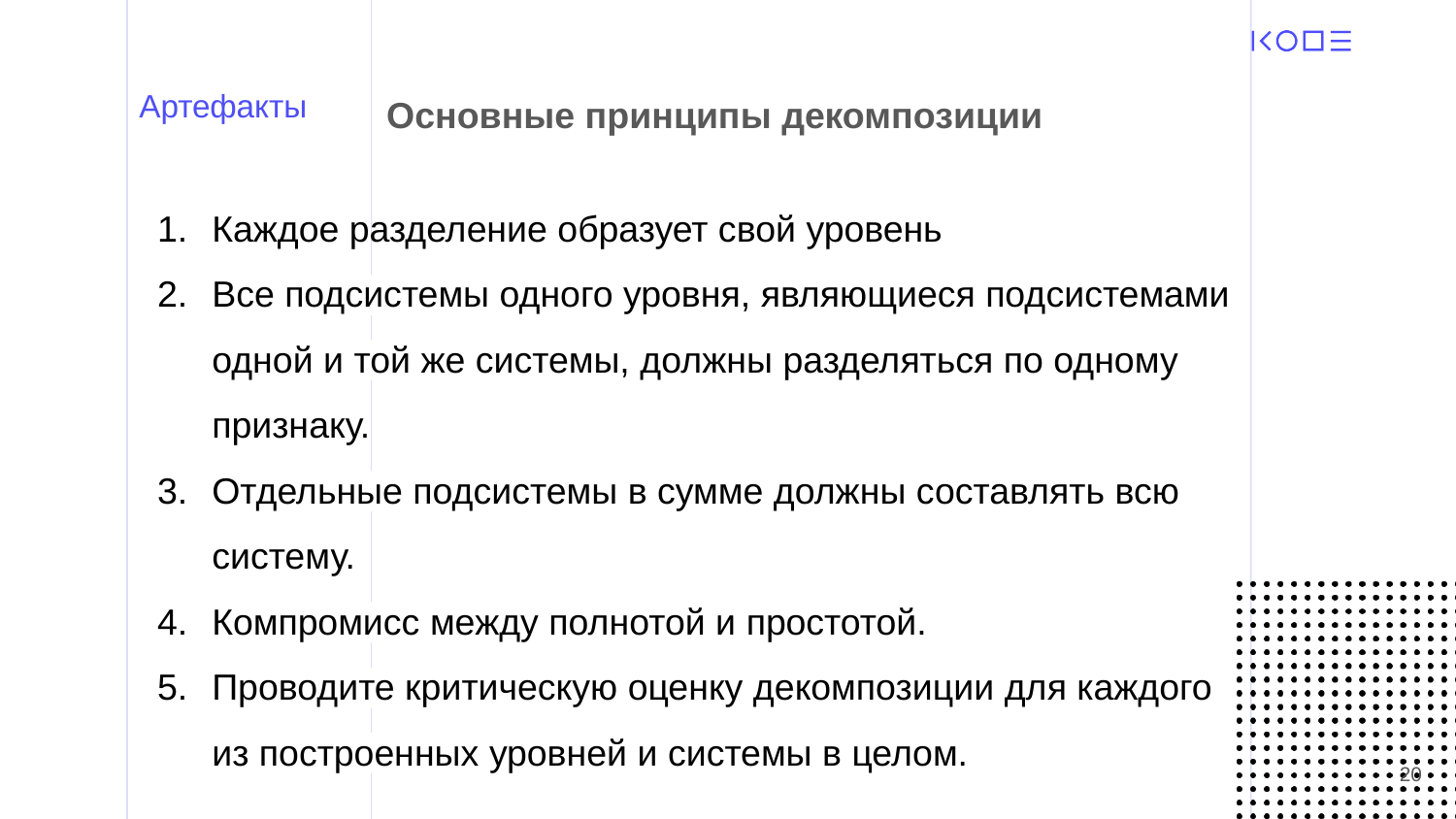

# Артефакты
Основные принципы декомпозиции
Каждое разделение образует свой уровень
Все подсистемы одного уровня, являющиеся подсистемами одной и той же системы, должны разделяться по одному признаку.
Отдельные подсистемы в сумме должны составлять всю систему.
Компромисс между полнотой и простотой.
Проводите критическую оценку декомпозиции для каждого из построенных уровней и системы в целом.
20